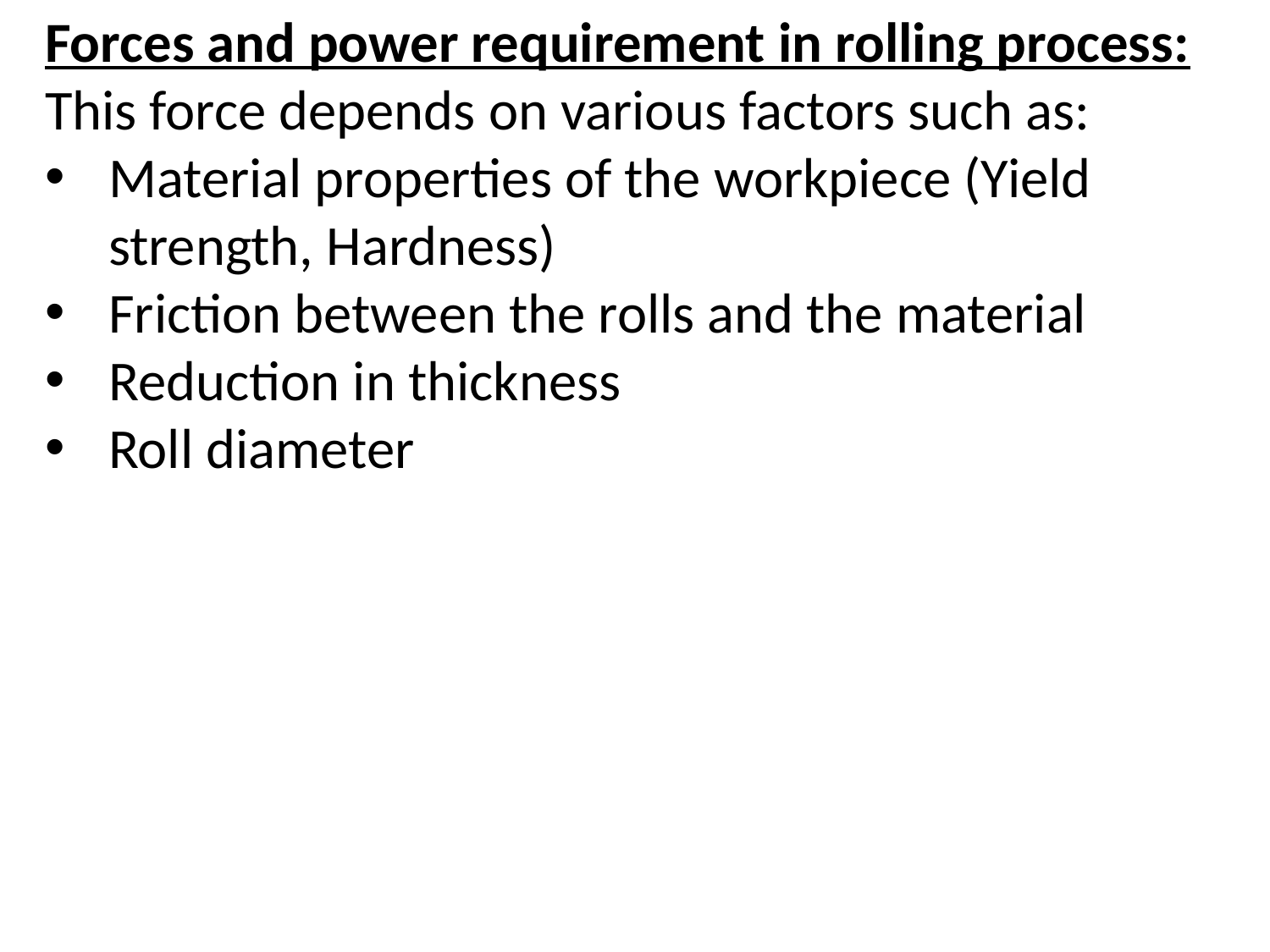

Forces and power requirement in rolling process:
This force depends on various factors such as:
Material properties of the workpiece (Yield strength, Hardness)
Friction between the rolls and the material
Reduction in thickness
Roll diameter